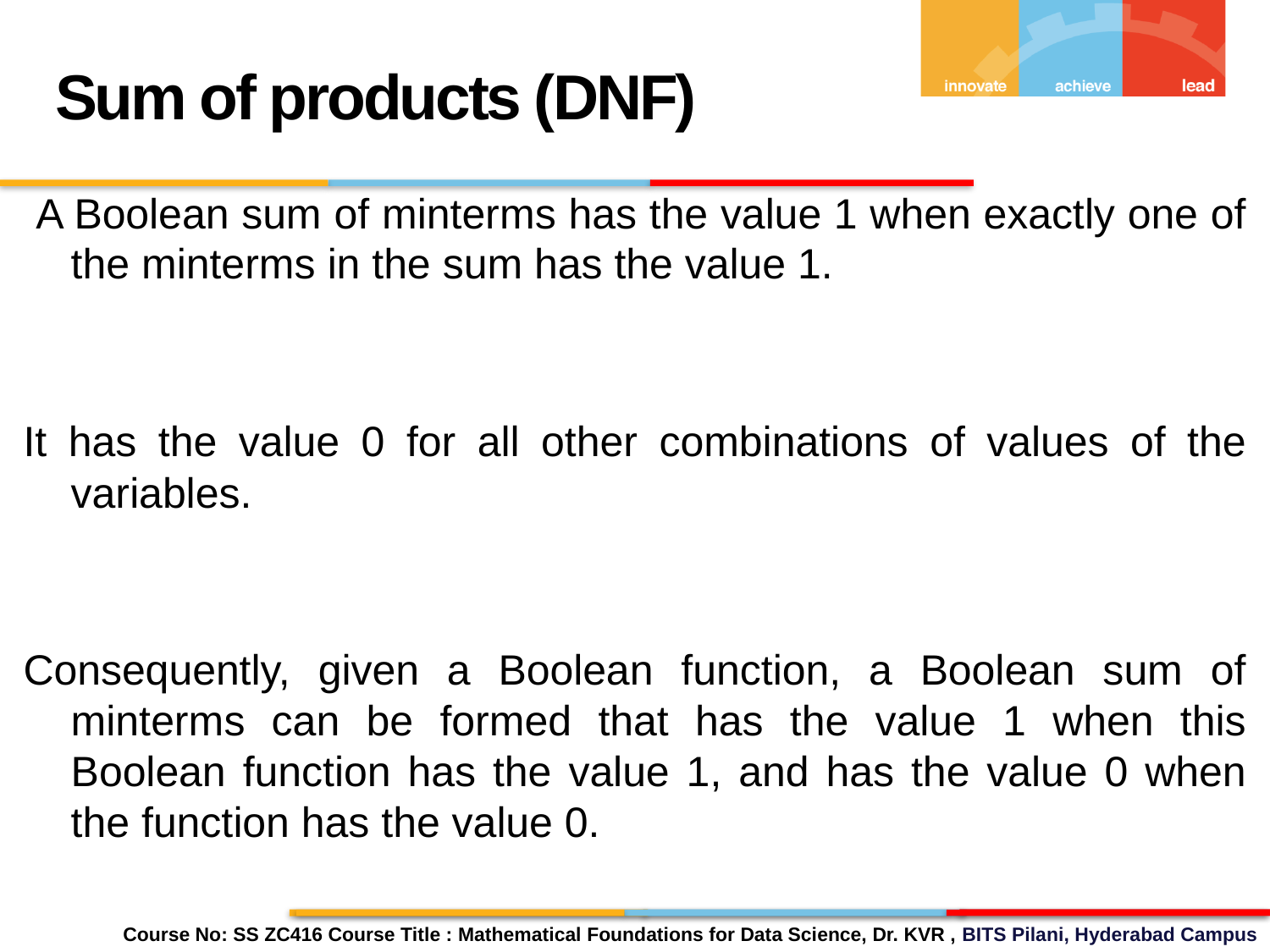

Sum of products (DNF)
 A Boolean sum of minterms has the value 1 when exactly one of the minterms in the sum has the value 1.

It has the value 0 for all other combinations of values of the variables.

Consequently, given a Boolean function, a Boolean sum of minterms can be formed that has the value 1 when this Boolean function has the value 1, and has the value 0 when the function has the value 0.